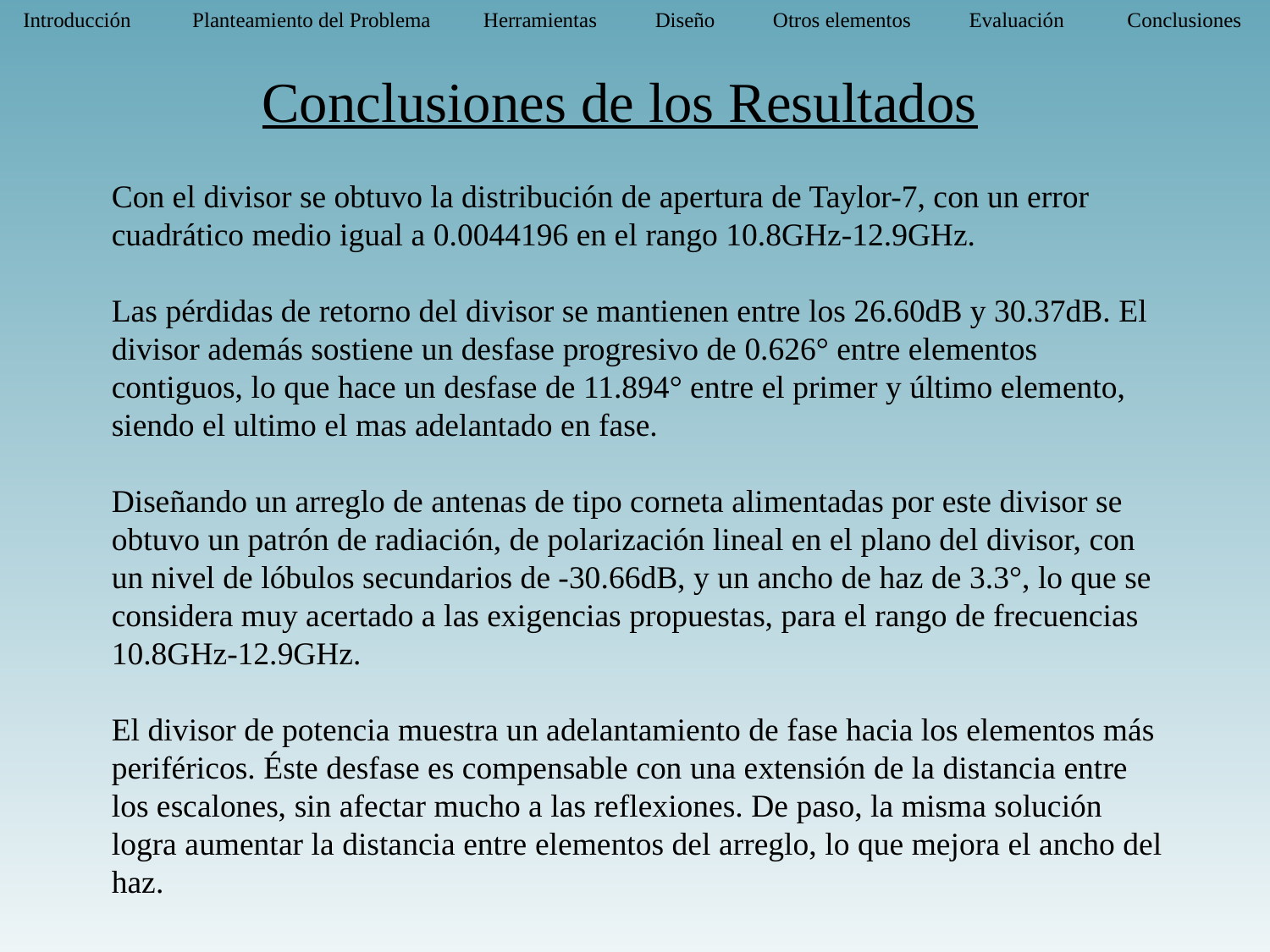

Introducción 	          Planteamiento del Problema          Herramientas           Diseño           Otros elementos           Evaluación            Conclusiones
Conclusiones de los Resultados
Con el divisor se obtuvo la distribución de apertura de Taylor-7, con un error cuadrático medio igual a 0.0044196 en el rango 10.8GHz-12.9GHz.

Las pérdidas de retorno del divisor se mantienen entre los 26.60dB y 30.37dB. El divisor además sostiene un desfase progresivo de 0.626° entre elementos contiguos, lo que hace un desfase de 11.894° entre el primer y último elemento, siendo el ultimo el mas adelantado en fase.

Diseñando un arreglo de antenas de tipo corneta alimentadas por este divisor se obtuvo un patrón de radiación, de polarización lineal en el plano del divisor, con un nivel de lóbulos secundarios de -30.66dB, y un ancho de haz de 3.3°, lo que se considera muy acertado a las exigencias propuestas, para el rango de frecuencias 10.8GHz-12.9GHz.

El divisor de potencia muestra un adelantamiento de fase hacia los elementos más periféricos. Éste desfase es compensable con una extensión de la distancia entre los escalones, sin afectar mucho a las reflexiones. De paso, la misma solución logra aumentar la distancia entre elementos del arreglo, lo que mejora el ancho del haz.